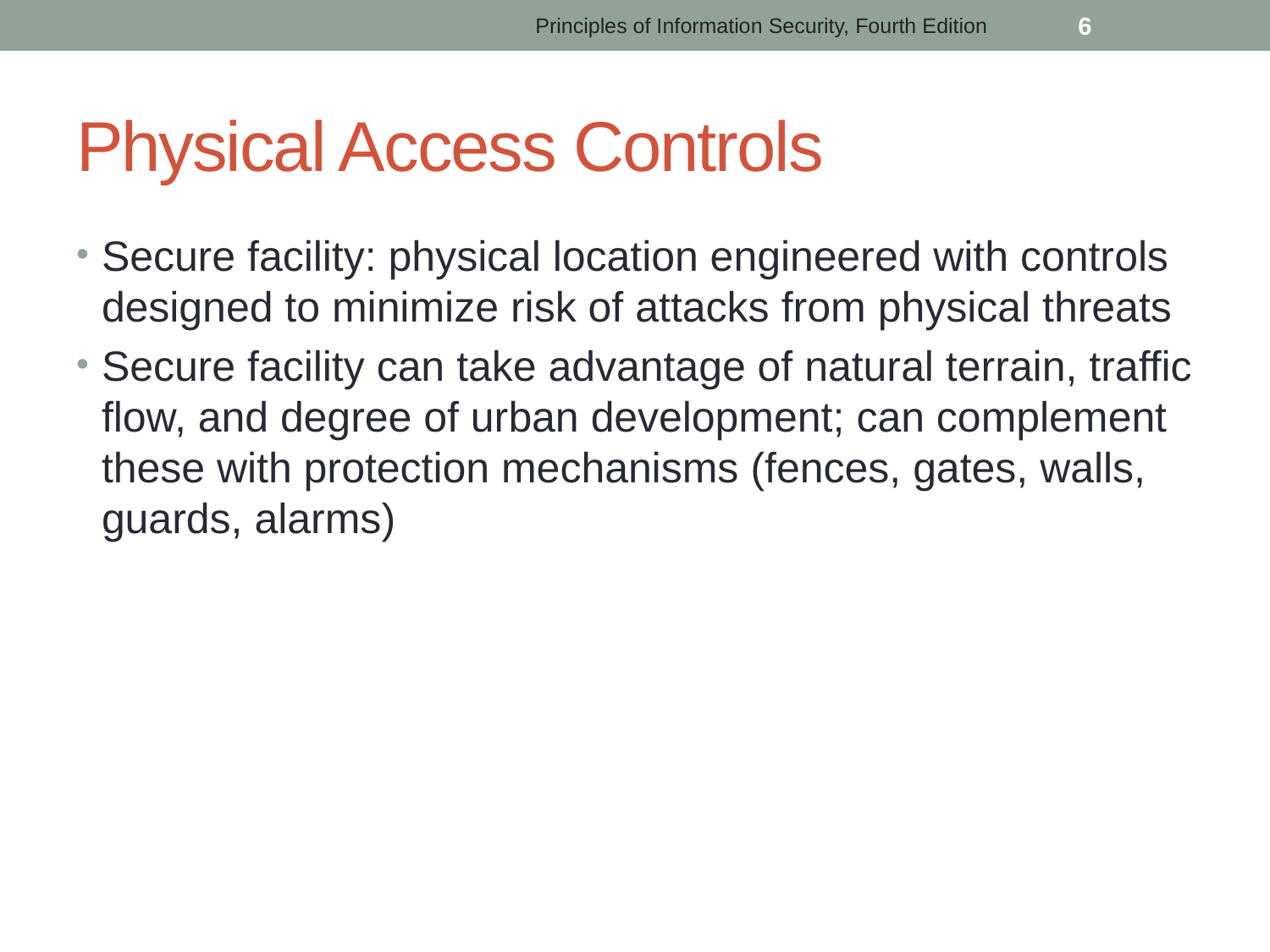

Principles of Information Security, Fourth Edition
 6
# Physical Access Controls
Secure facility: physical location engineered with controls designed to minimize risk of attacks from physical threats
Secure facility can take advantage of natural terrain, traffic flow, and degree of urban development; can complement these with protection mechanisms (fences, gates, walls, guards, alarms)